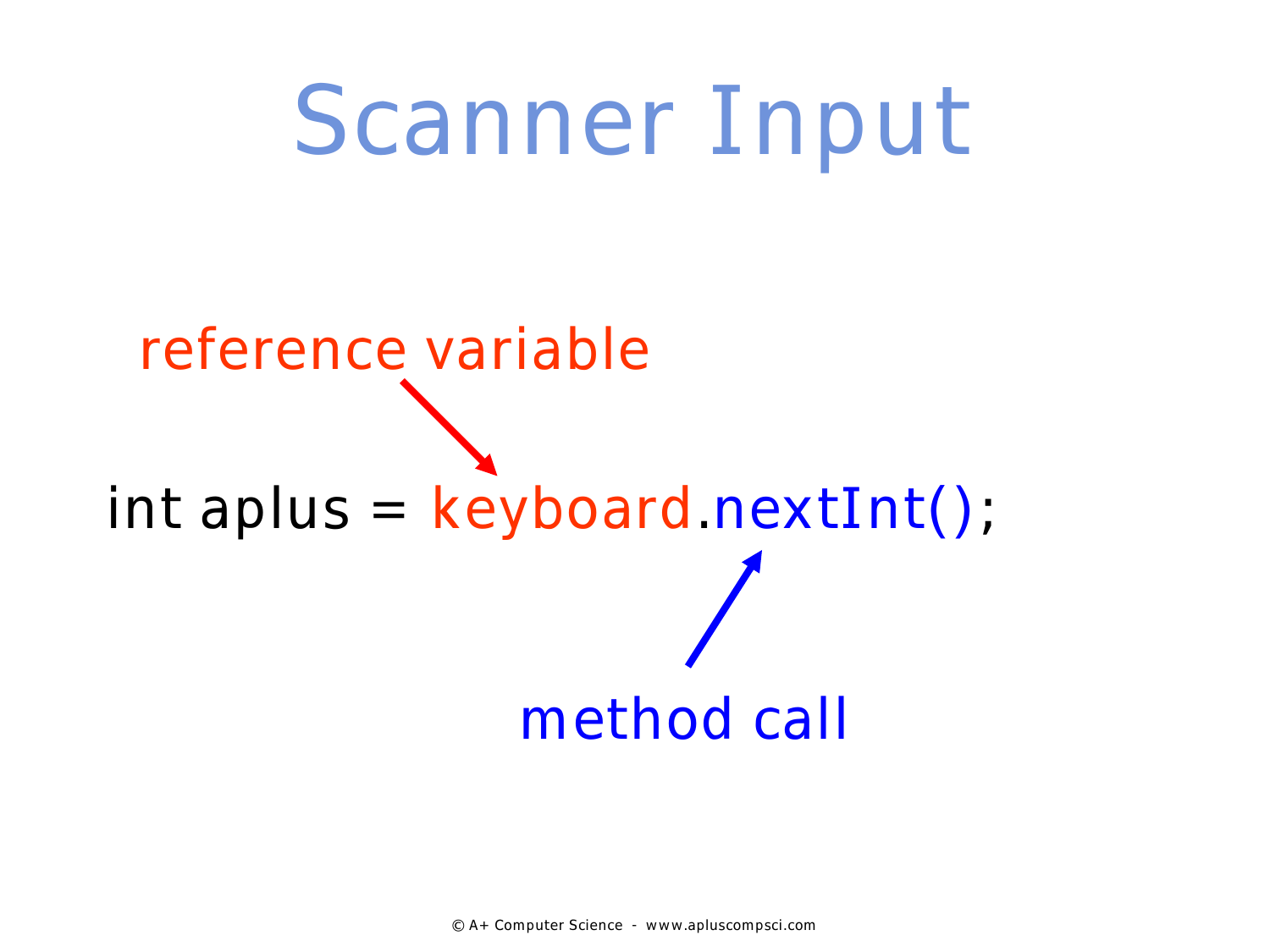

Scanner Input

reference variable

int aplus = keyboard.nextInt();

method call

© A+ Computer Science  -  www.apluscompsci.com